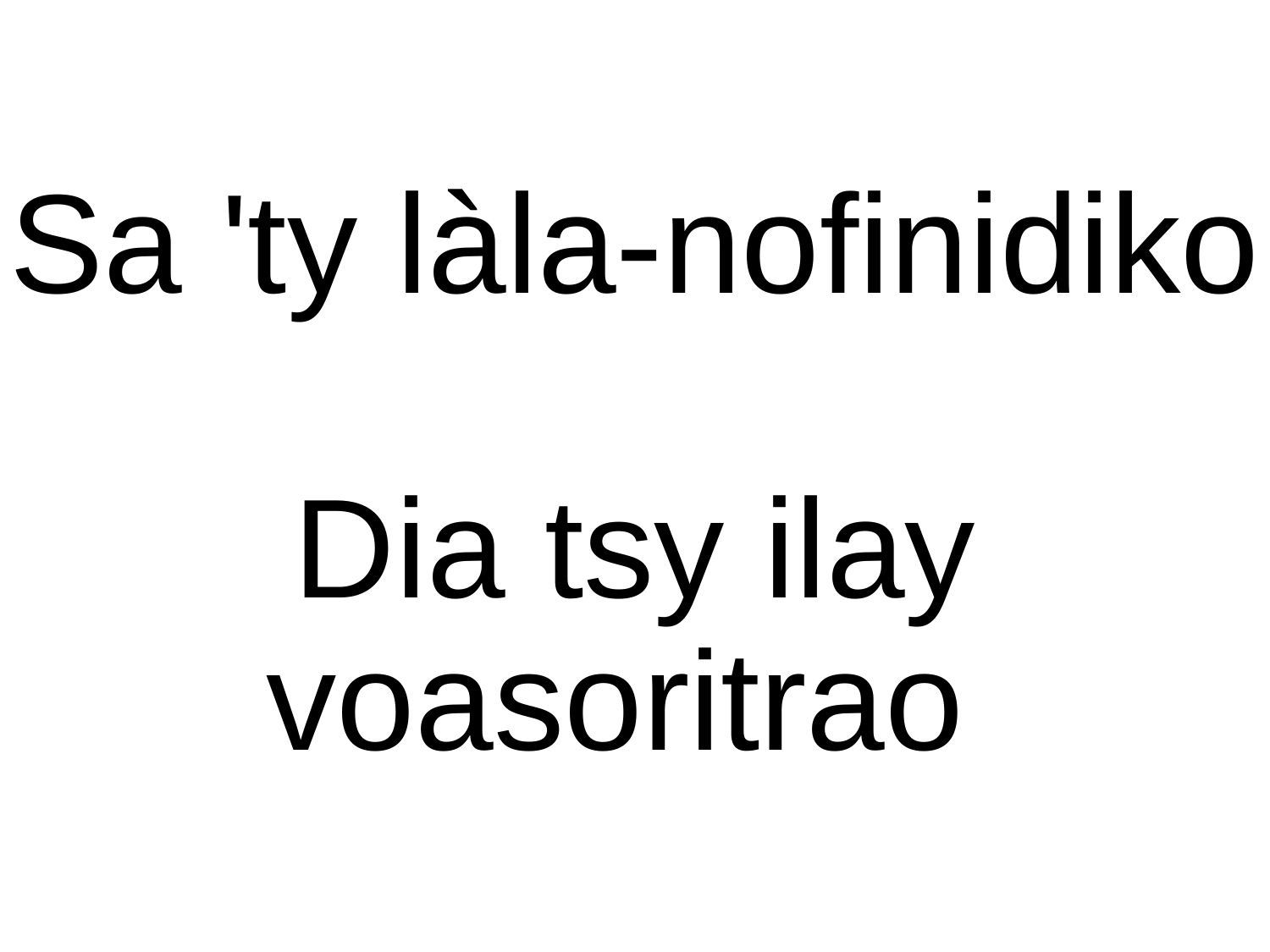

Sa 'ty làla-nofinidiko
Dia tsy ilay voasoritrao